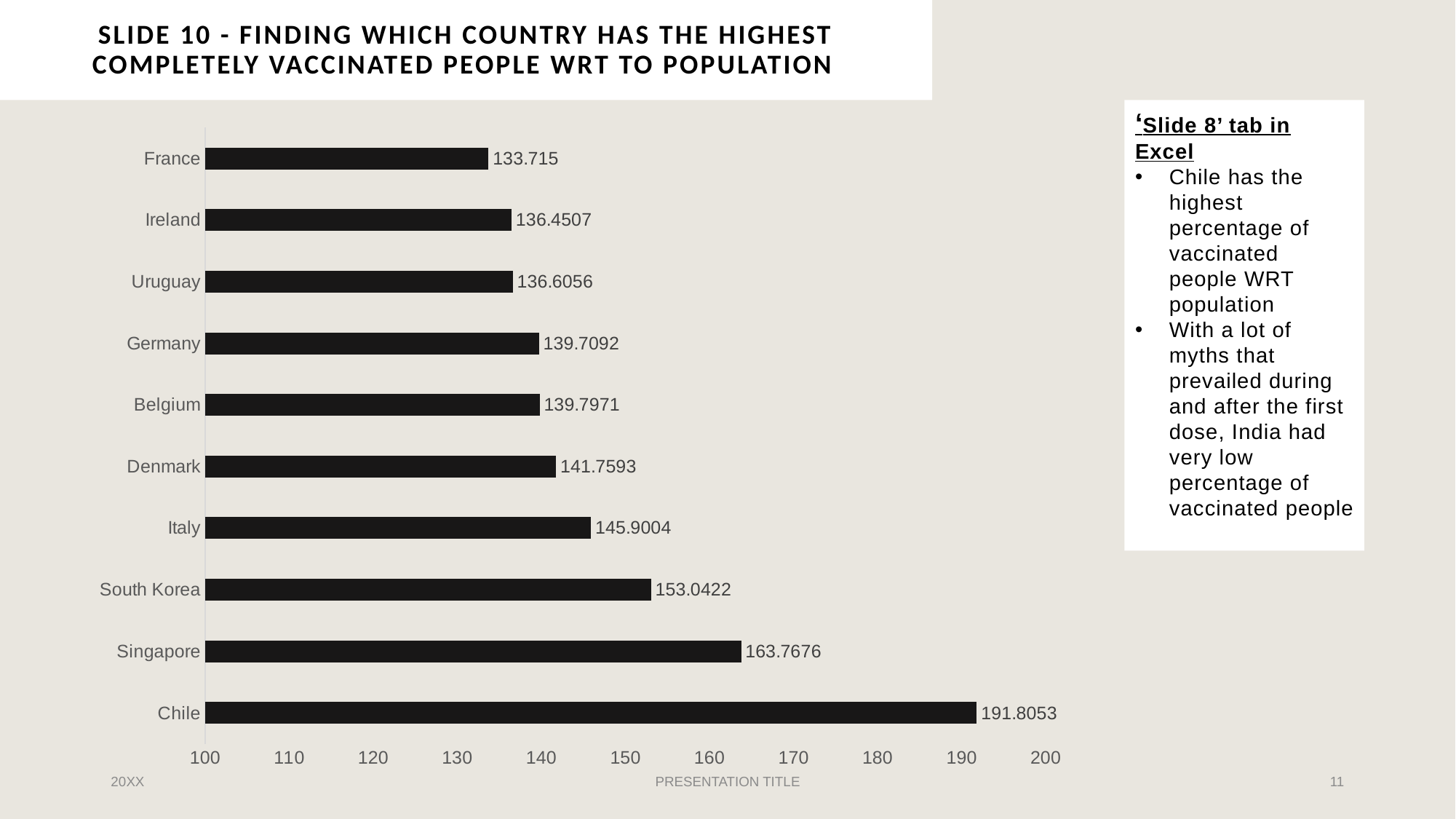

# Slide 10 - Finding which country has the highest completely vaccinated people WRT to population
‘Slide 8’ tab in Excel
Chile has the highest percentage of vaccinated people WRT population
With a lot of myths that prevailed during and after the first dose, India had very low percentage of vaccinated people

### Chart

| Category | completely_vaccinated |
|---|---|
| Chile | 191.8053 |
| Singapore | 163.7676 |
| South Korea | 153.0422 |
| Italy | 145.9004 |
| Denmark | 141.7593 |
| Belgium | 139.7971 |
| Germany | 139.7092 |
| Uruguay | 136.6056 |
| Ireland | 136.4507 |
| France | 133.715 |
20XX
PRESENTATION TITLE
11